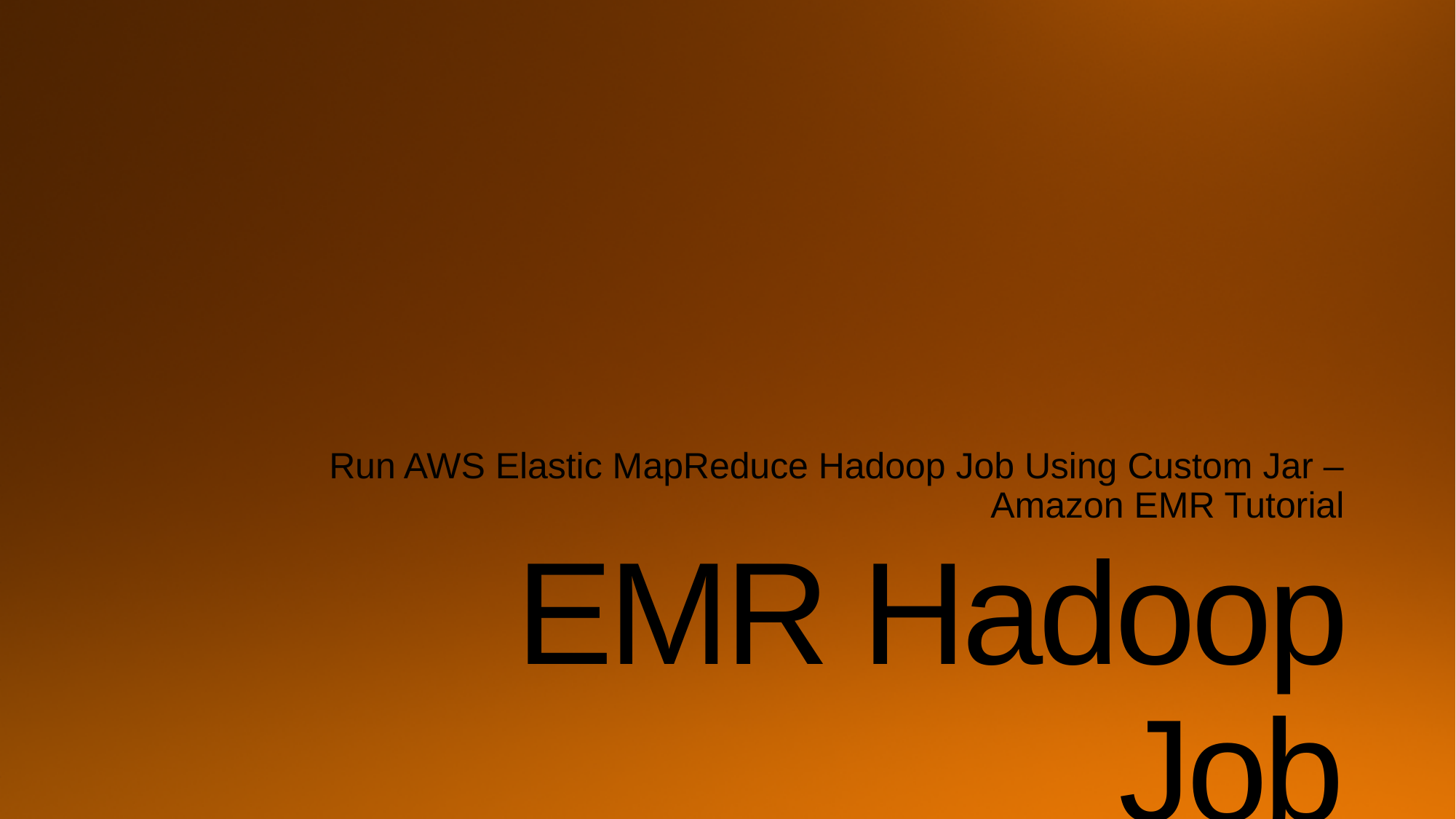

Run AWS Elastic MapReduce Hadoop Job Using Custom Jar – Amazon EMR Tutorial
# EMR Hadoop Job